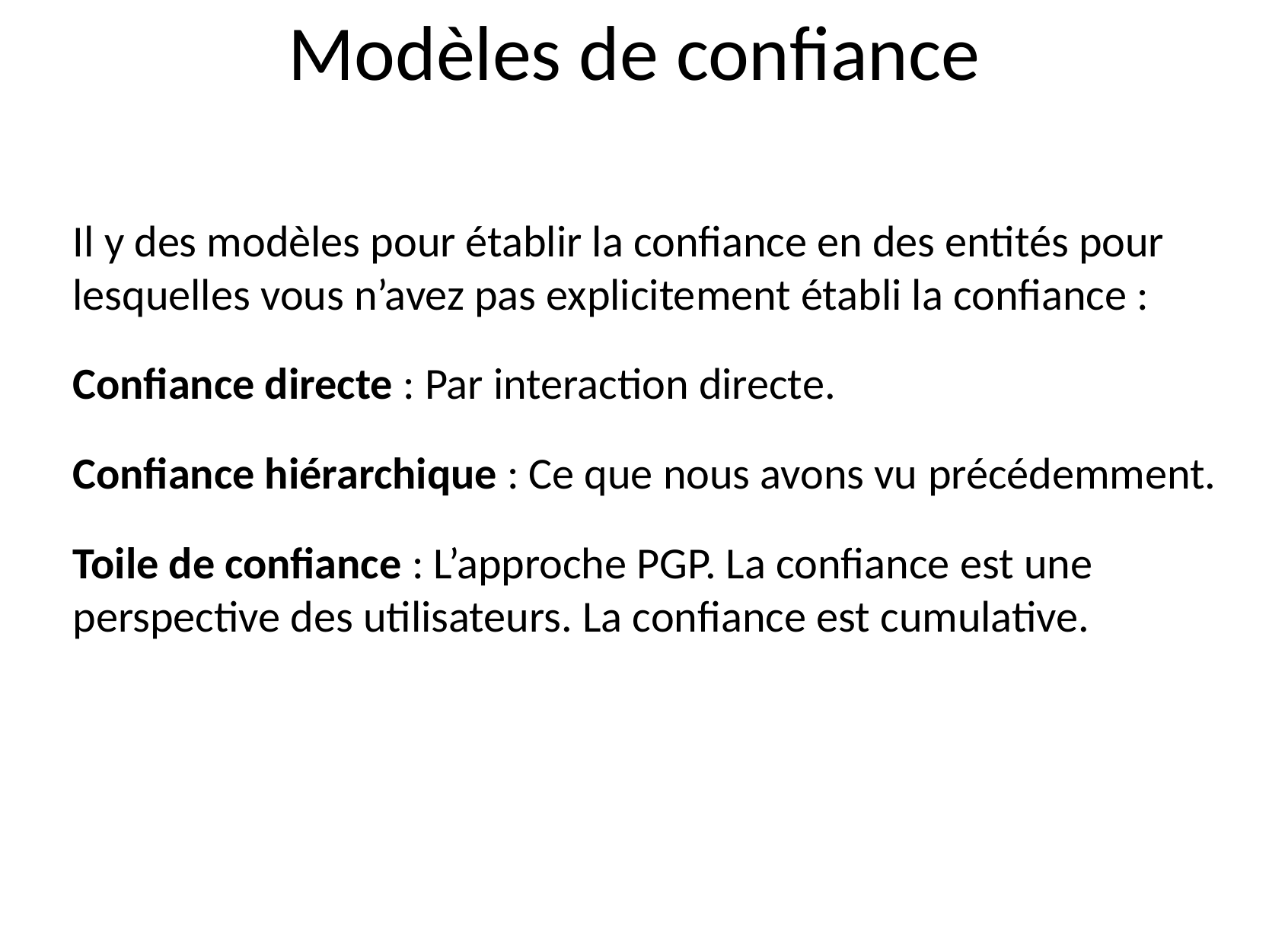

# Modèles de confiance
Il y des modèles pour établir la confiance en des entités pour lesquelles vous n’avez pas explicitement établi la confiance :
Confiance directe : Par interaction directe.
Confiance hiérarchique : Ce que nous avons vu précédemment.
Toile de confiance : L’approche PGP. La confiance est une perspective des utilisateurs. La confiance est cumulative.